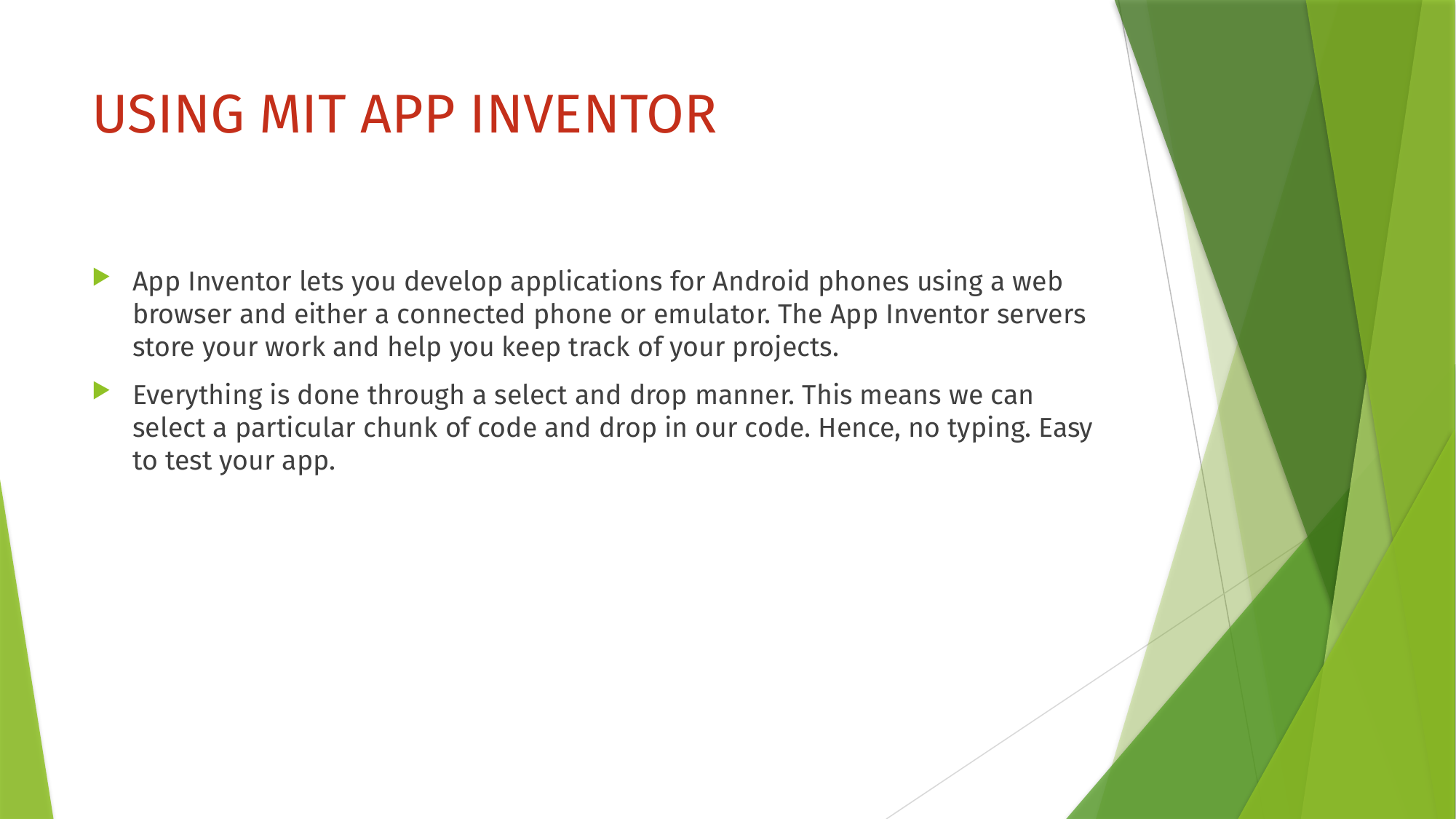

# USING MIT APP INVENTOR
App Inventor lets you develop applications for Android phones using a web browser and either a connected phone or emulator. The App Inventor servers store your work and help you keep track of your projects.
Everything is done through a select and drop manner. This means we can select a particular chunk of code and drop in our code. Hence, no typing. Easy to test your app.